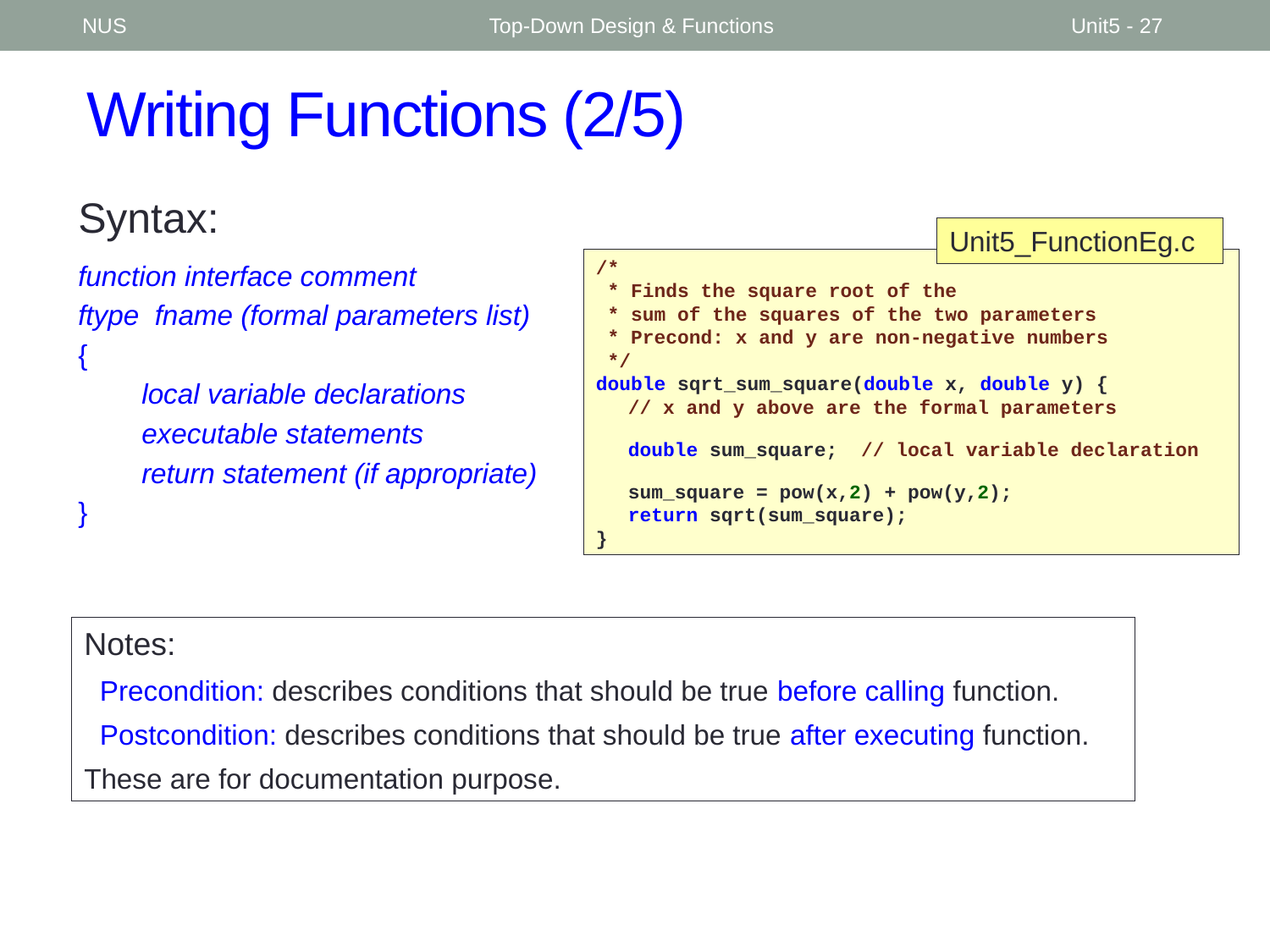

NUS
Top-Down Design & Functions
Unit5 - 27
# Writing Functions (2/5)
Syntax:
function interface comment
ftype  fname (formal parameters list)
{
	local variable declarations
	executable statements
	return statement (if appropriate)
}
Unit5_FunctionEg.c
/*
 * Finds the square root of the
 * sum of the squares of the two parameters
 * Precond: x and y are non-negative numbers
 */
double sqrt_sum_square(double x, double y) {
	// x and y above are the formal parameters

	double sum_square;  // local variable declaration

	sum_square = pow(x,2) + pow(y,2);
	return sqrt(sum_square);
}
Notes:
  Precondition: describes conditions that should be true before calling function.
  Postcondition: describes conditions that should be true after executing function.
These are for documentation purpose.